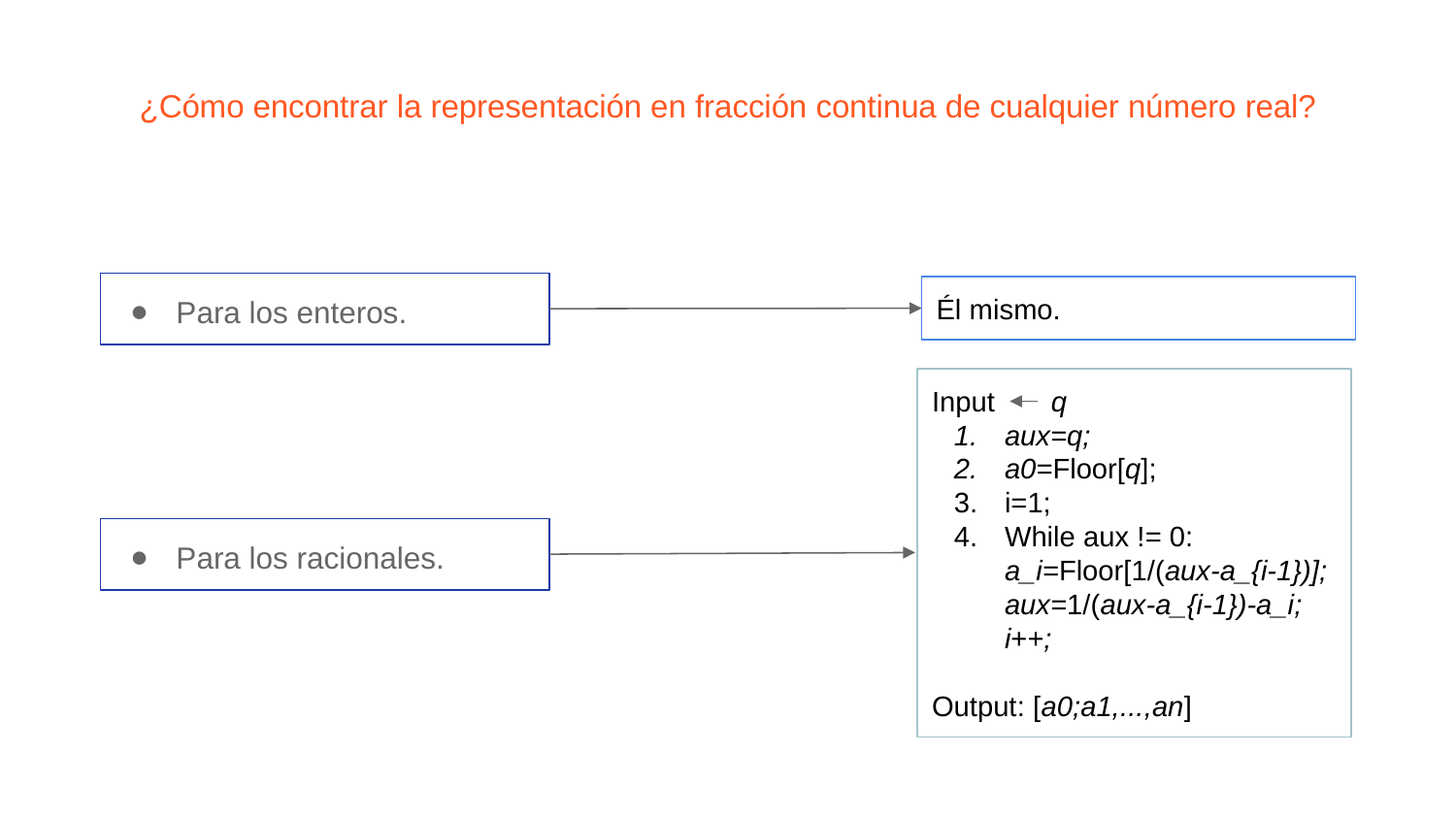

# ¿Cómo encontrar la representación en fracción continua de cualquier número real?
Para los enteros.
Él mismo.
Input       q
aux=q;
a0=Floor[q];
i=1;
While aux != 0:
a_i=Floor[1/(aux-a_{i-1})];
aux=1/(aux-a_{i-1})-a_i;
i++;

Output: [a0;a1,...,an]
Para los racionales.